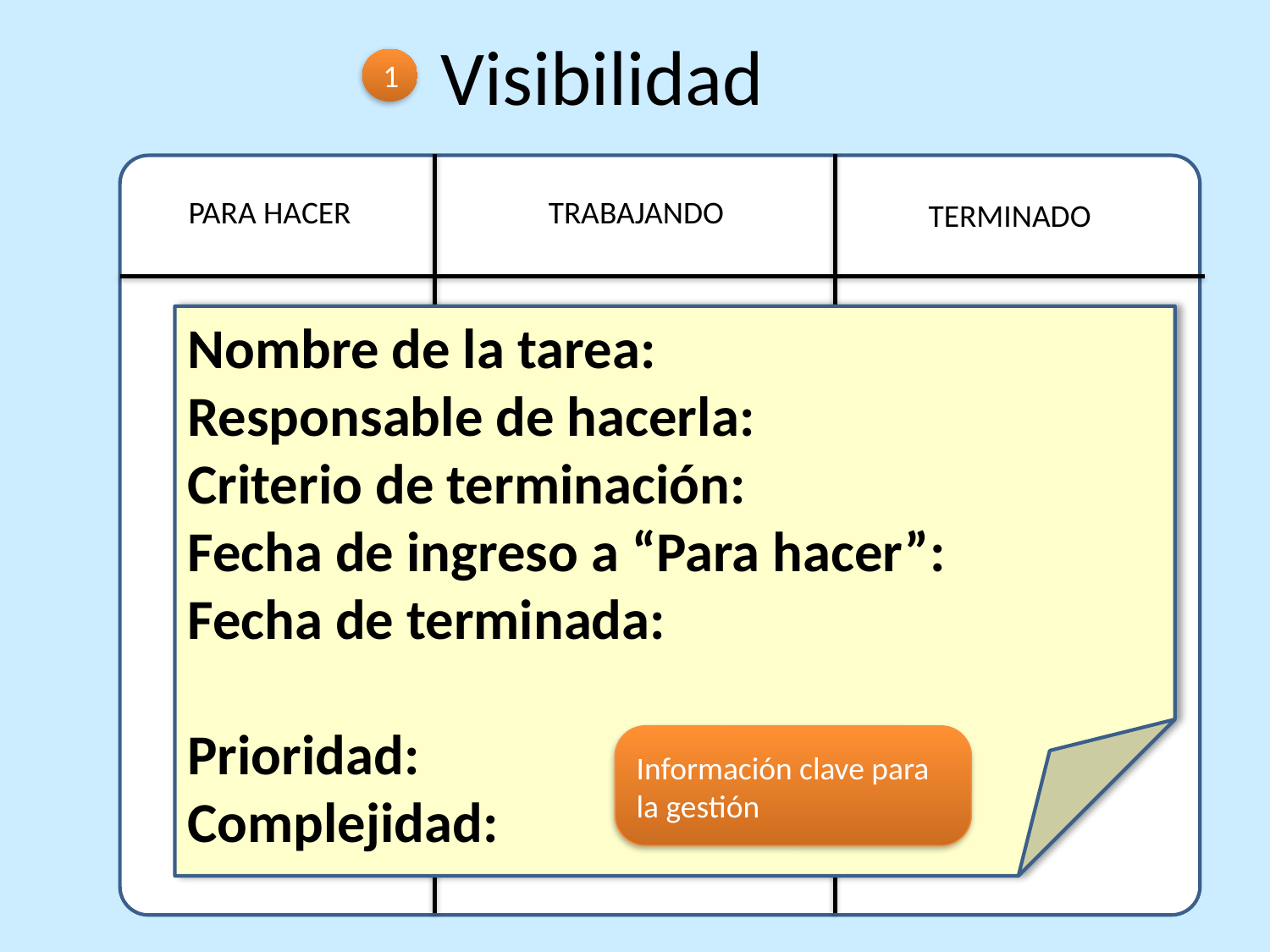

Visibilidad
1

PARA HACER
TRABAJANDO
TERMINADO
Nombre de la tarea:
Responsable de hacerla:
Criterio de terminación:
Fecha de ingreso a “Para hacer”:
Fecha de terminada:

Prioridad:
Complejidad:

Información clave para la gestión